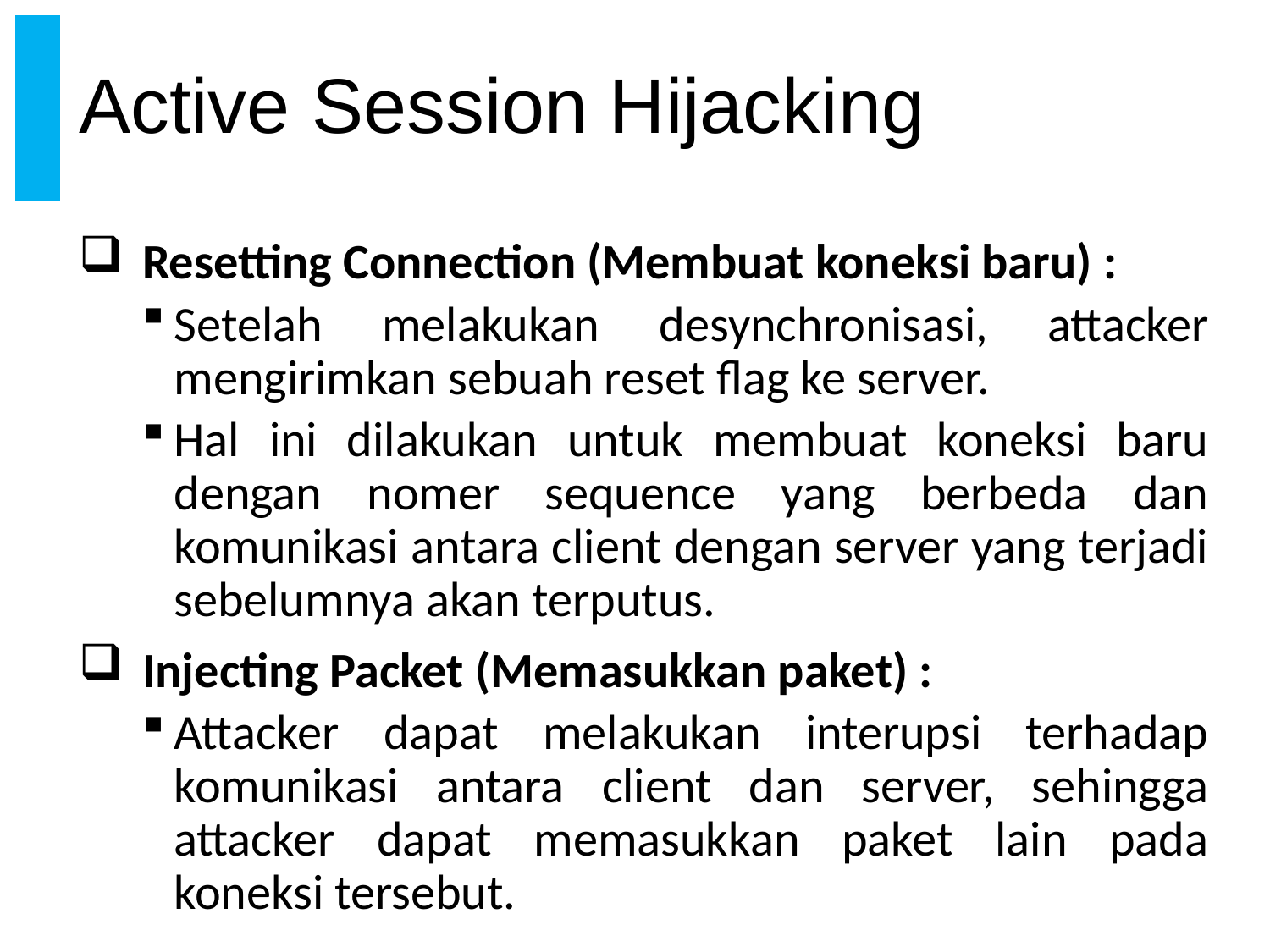

# Active Session Hijacking
Resetting Connection (Membuat koneksi baru) :
Setelah melakukan desynchronisasi, attacker mengirimkan sebuah reset flag ke server.
Hal ini dilakukan untuk membuat koneksi baru dengan nomer sequence yang berbeda dan komunikasi antara client dengan server yang terjadi sebelumnya akan terputus.
Injecting Packet (Memasukkan paket) :
Attacker dapat melakukan interupsi terhadap komunikasi antara client dan server, sehingga attacker dapat memasukkan paket lain pada koneksi tersebut.